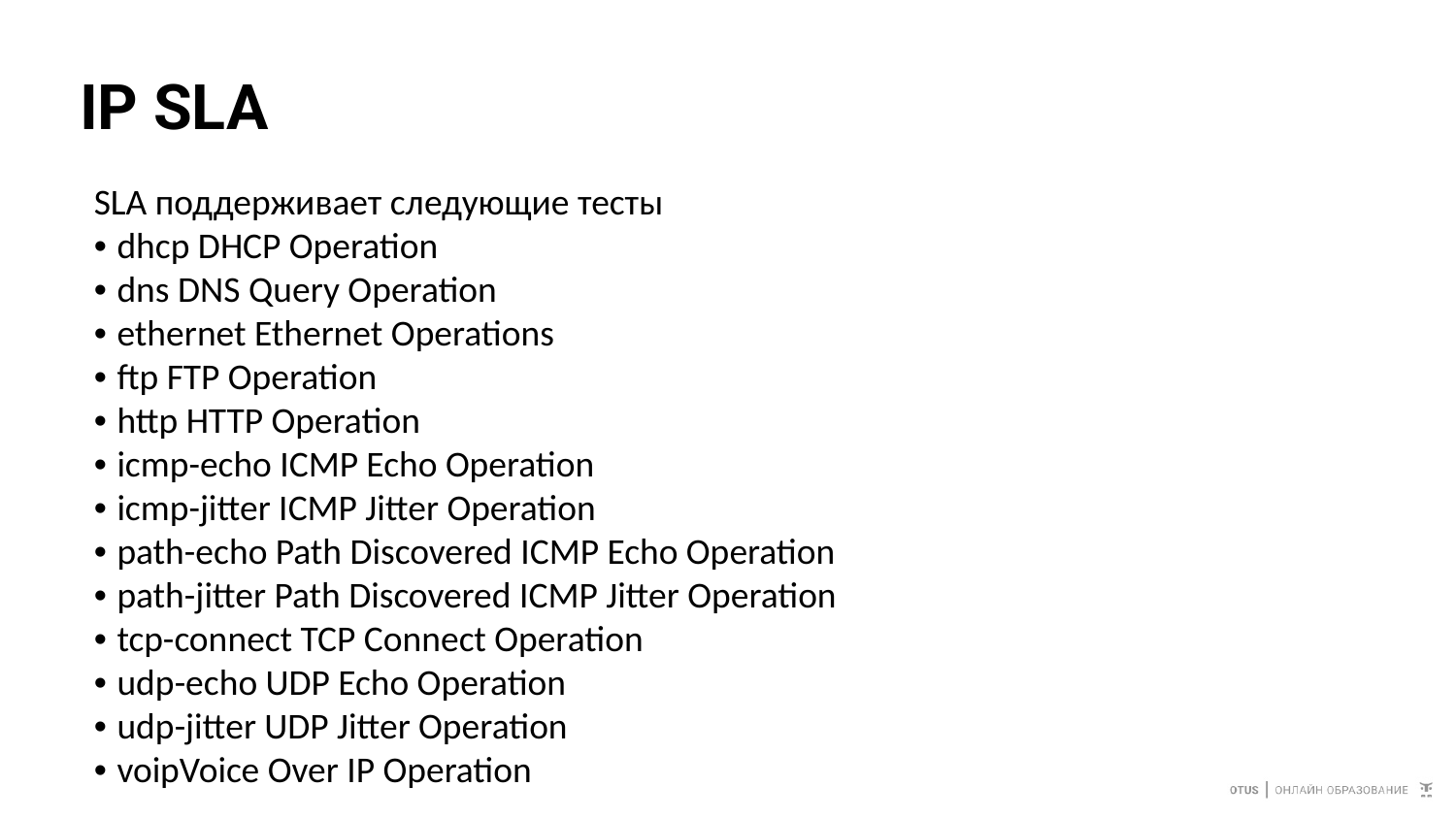

# IP SLA
SLA поддерживает следующие тесты
• dhcp DHCP Operation
• dns DNS Query Operation
• ethernet Ethernet Operations
• ftp FTP Operation
• http HTTP Operation
• icmp-echo ICMP Echo Operation
• icmp-jitter ICMP Jitter Operation
• path-echo Path Discovered ICMP Echo Operation
• path-jitter Path Discovered ICMP Jitter Operation
• tcp-connect TCP Connect Operation
• udp-echo UDP Echo Operation
• udp-jitter UDP Jitter Operation
• voipVoice Over IP Operation